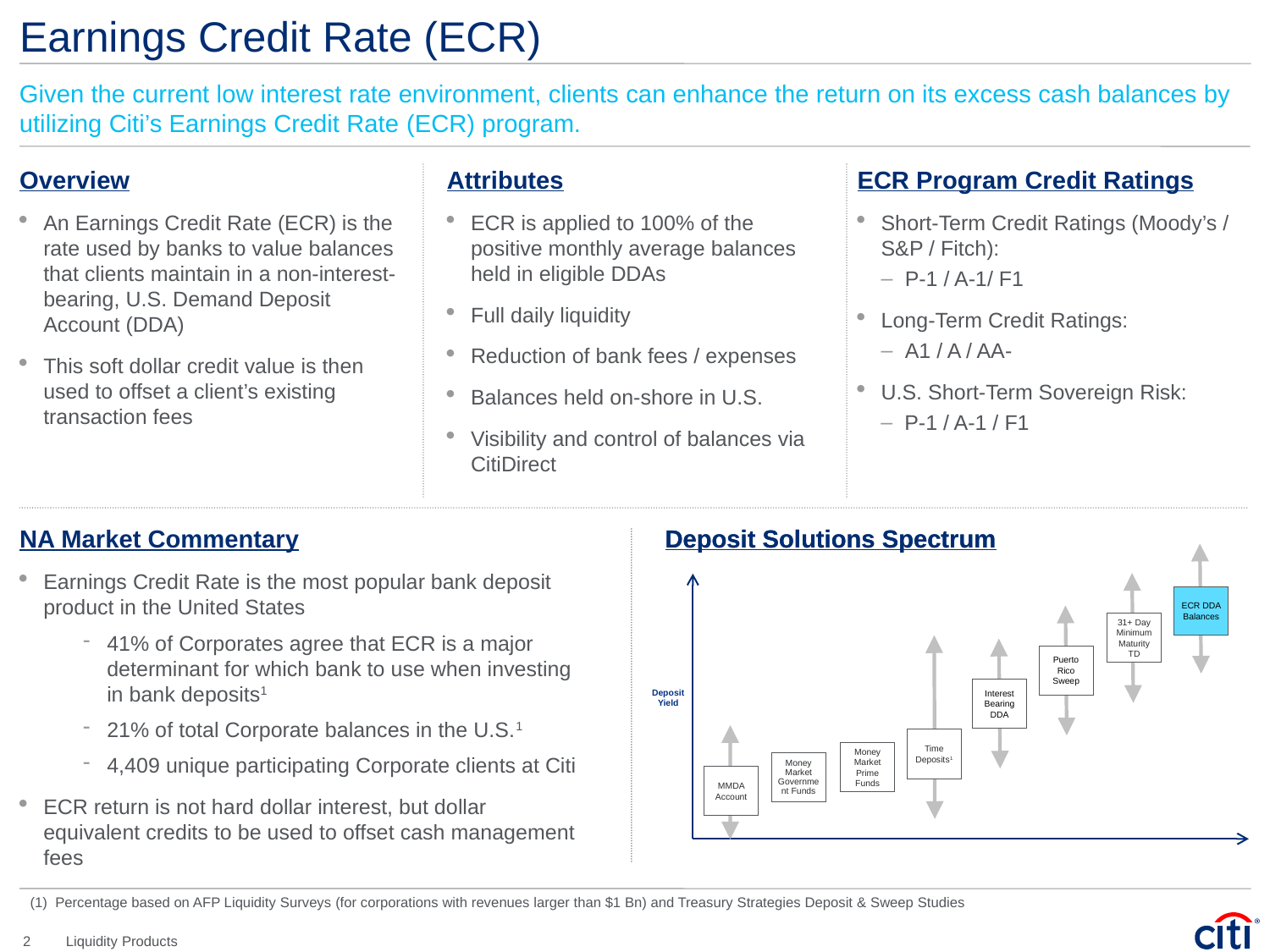

# Earnings Credit Rate (ECR)

Given the current low interest rate environment, clients can enhance the return on its excess cash balances by utilizing Citi’s Earnings Credit Rate (ECR) program.

Overview
An Earnings Credit Rate (ECR) is the rate used by banks to value balances that clients maintain in a non-interest-bearing, U.S. Demand Deposit Account (DDA)
This soft dollar credit value is then used to offset a client’s existing transaction fees

Attributes
ECR is applied to 100% of the positive monthly average balances held in eligible DDAs
Full daily liquidity
Reduction of bank fees / expenses
Balances held on-shore in U.S.
Visibility and control of balances via CitiDirect

ECR Program Credit Ratings
Short-Term Credit Ratings (Moody’s / S&P / Fitch):
P-1 / A-1/ F1
Long-Term Credit Ratings:
A1 / A / AA-
U.S. Short-Term Sovereign Risk:
P-1 / A-1 / F1

Deposit Solutions Spectrum
Deposit Solutions Spectrum
NA Market Commentary
Earnings Credit Rate is the most popular bank deposit product in the United States
41% of Corporates agree that ECR is a major determinant for which bank to use when investing in bank deposits1
21% of total Corporate balances in the U.S.1
4,409 unique participating Corporate clients at Citi
ECR return is not hard dollar interest, but dollar equivalent credits to be used to offset cash management fees

ECR DDA Balances

31+ Day Minimum Maturity TD

Puerto Rico Sweep
Interest Bearing DDA

Time Deposits1
Money Market Prime Funds
Money Market Government Funds
MMDA Account
Deposit Yield
(1)  Percentage based on AFP Liquidity Surveys (for corporations with revenues larger than $1 Bn) and Treasury Strategies Deposit & Sweep Studies
2
Liquidity Products